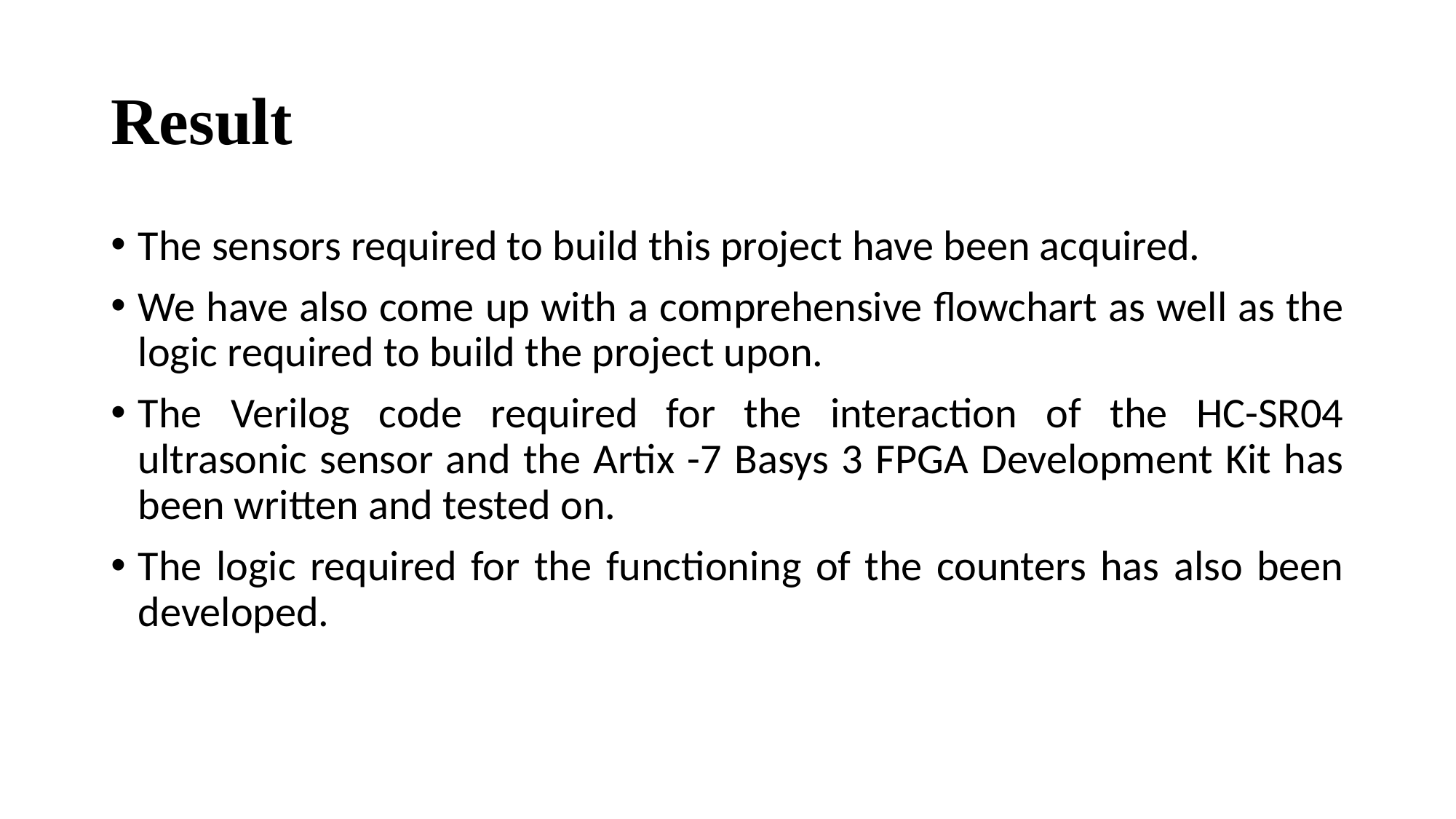

# Result
The sensors required to build this project have been acquired.
We have also come up with a comprehensive flowchart as well as the logic required to build the project upon.
The Verilog code required for the interaction of the HC-SR04 ultrasonic sensor and the Artix -7 Basys 3 FPGA Development Kit has been written and tested on.
The logic required for the functioning of the counters has also been developed.